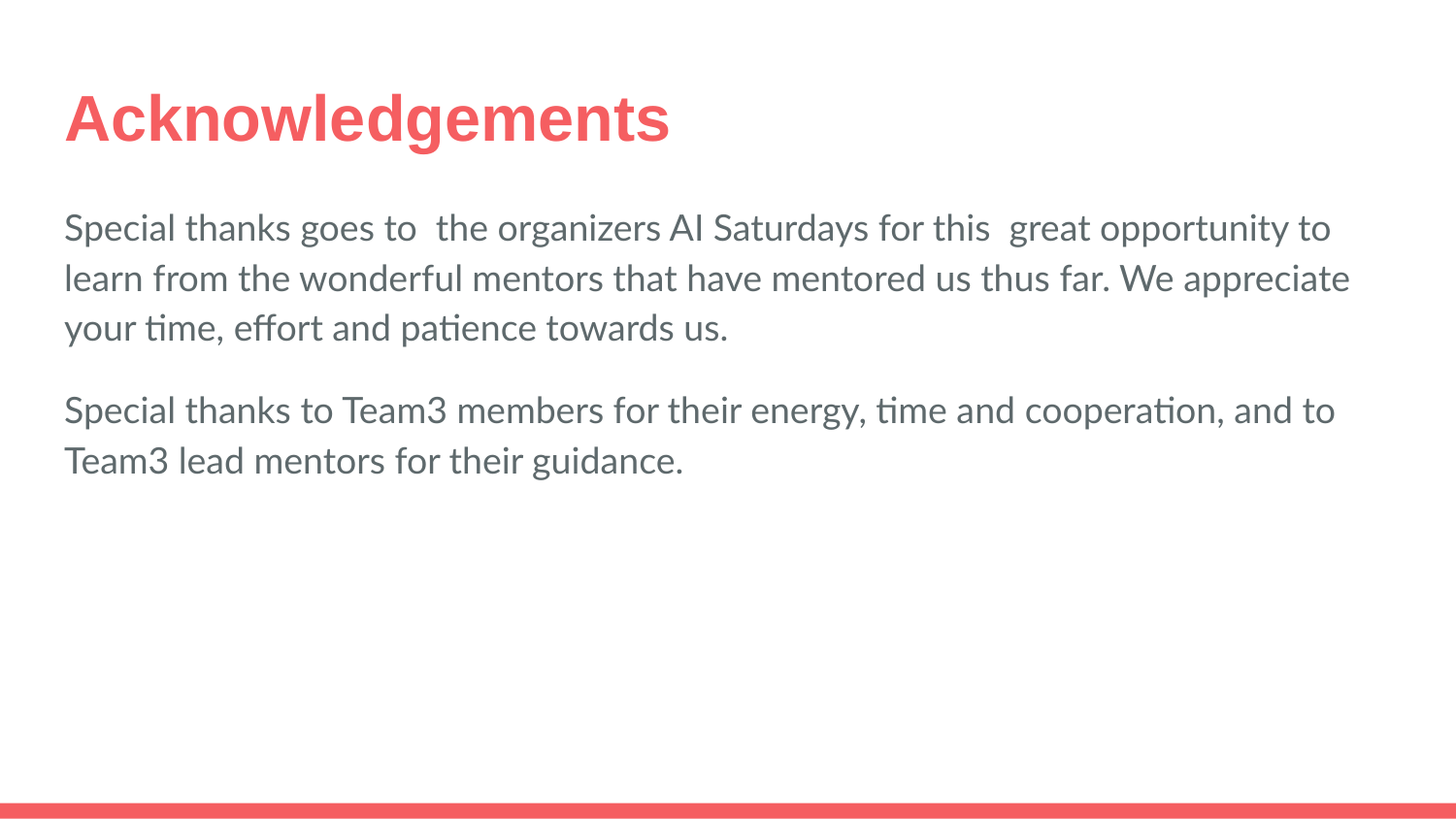

# Acknowledgements
Special thanks goes to  the organizers AI Saturdays for this  great opportunity to learn from the wonderful mentors that have mentored us thus far. We appreciate your time, effort and patience towards us.
Special thanks to Team3 members for their energy, time and cooperation, and to Team3 lead mentors for their guidance.